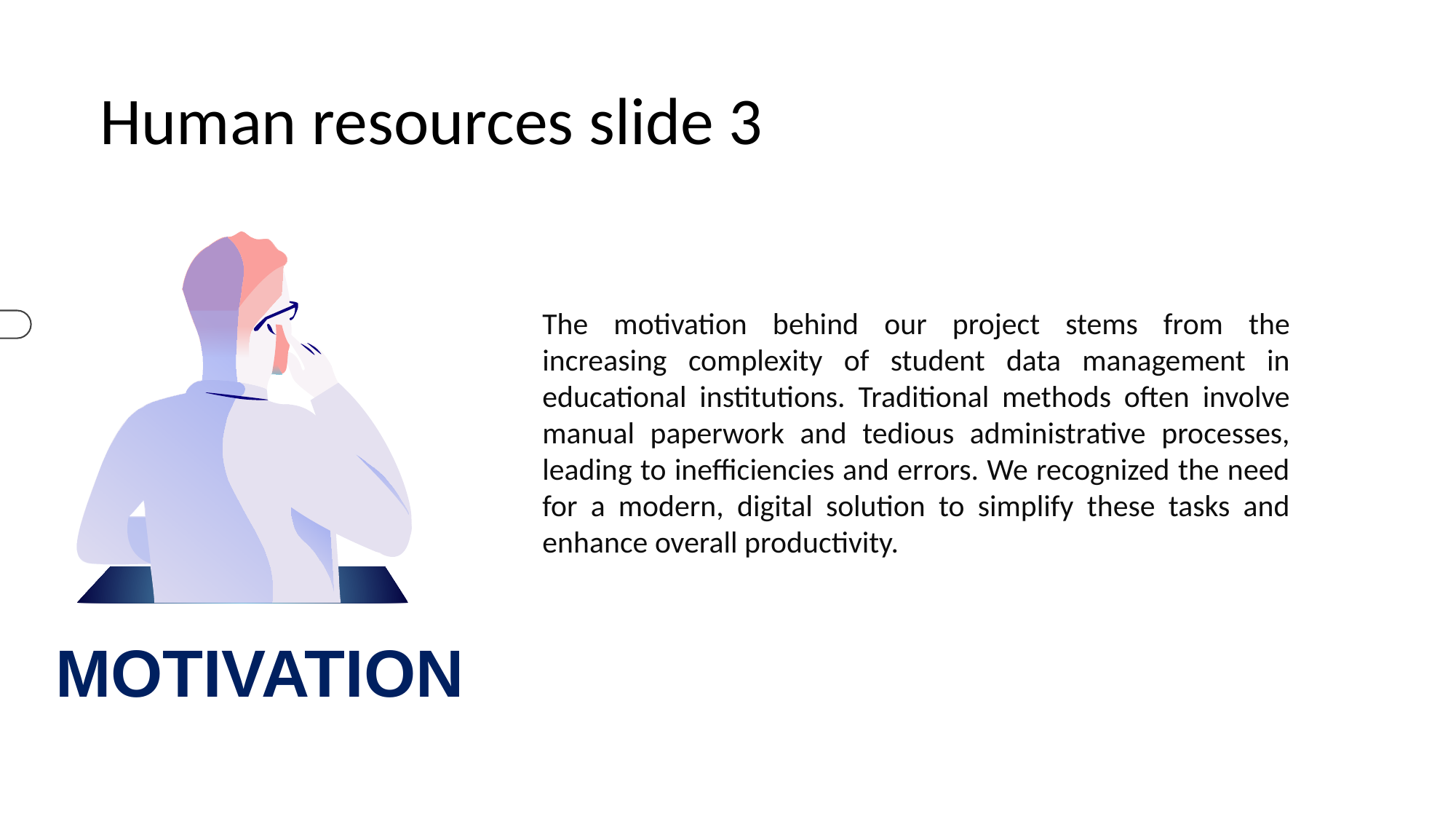

# Human resources slide 3
EMPLOYEES ARE MOTIVATED BY:

The motivation behind our project stems from the increasing complexity of student data management in educational institutions. Traditional methods often involve manual paperwork and tedious administrative processes, leading to inefficiencies and errors. We recognized the need for a modern, digital solution to simplify these tasks and enhance overall productivity.

MOTIVATION